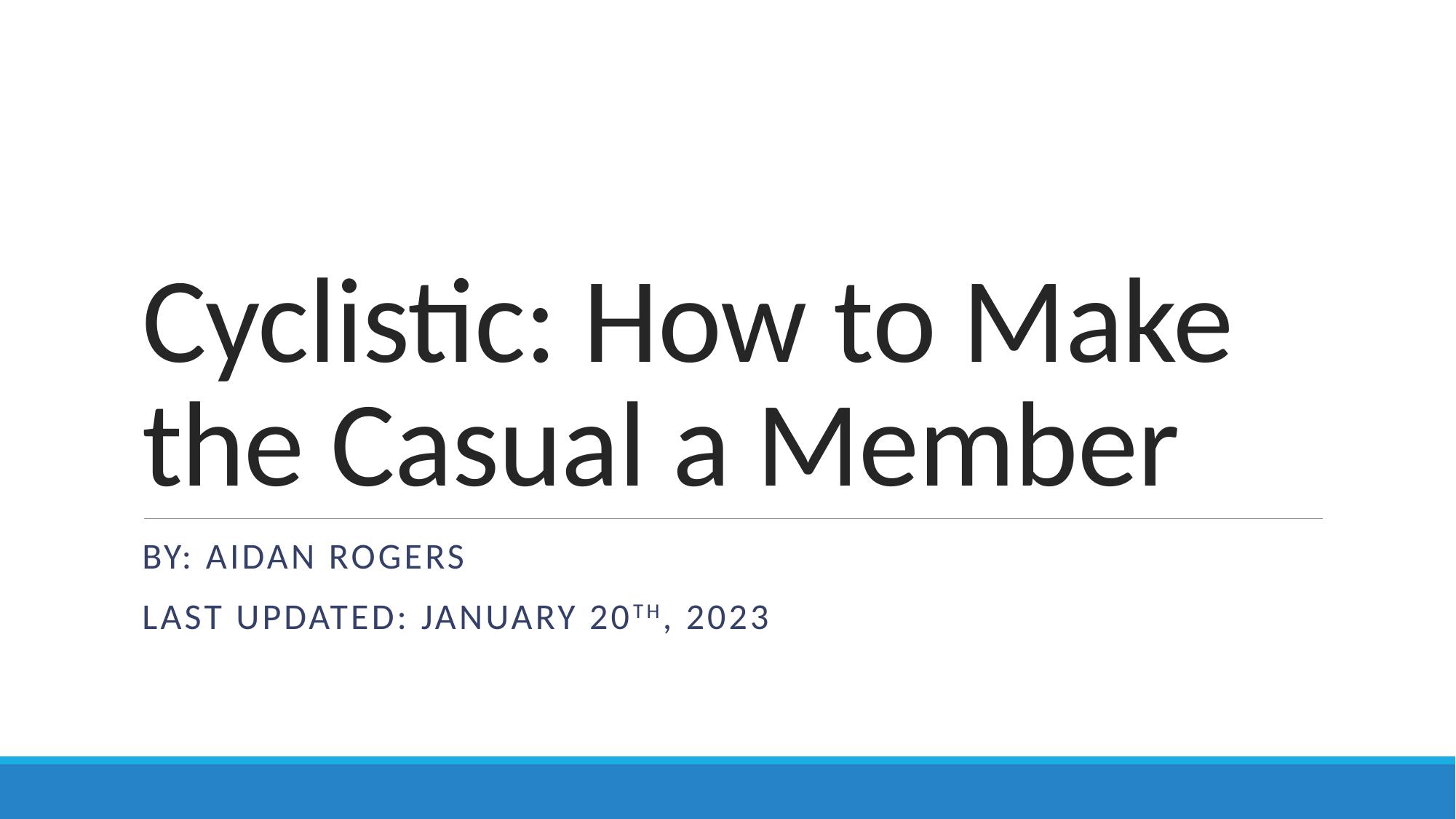

# Cyclistic: How to Make the Casual a Member
By: Aidan Rogers
Last updated: January 20th, 2023